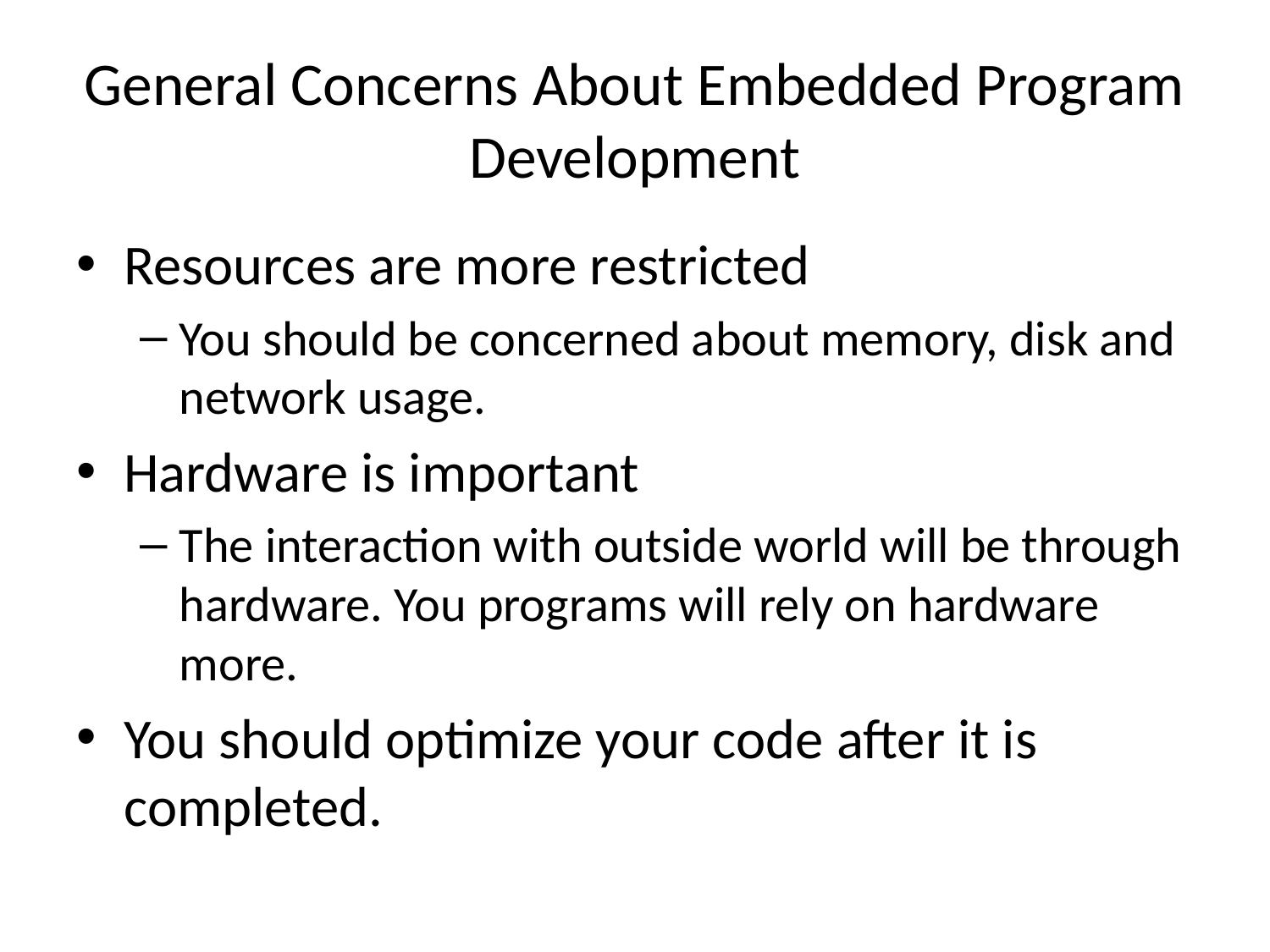

# General Concerns About Embedded Program Development
Resources are more restricted
You should be concerned about memory, disk and network usage.
Hardware is important
The interaction with outside world will be through hardware. You programs will rely on hardware more.
You should optimize your code after it is completed.